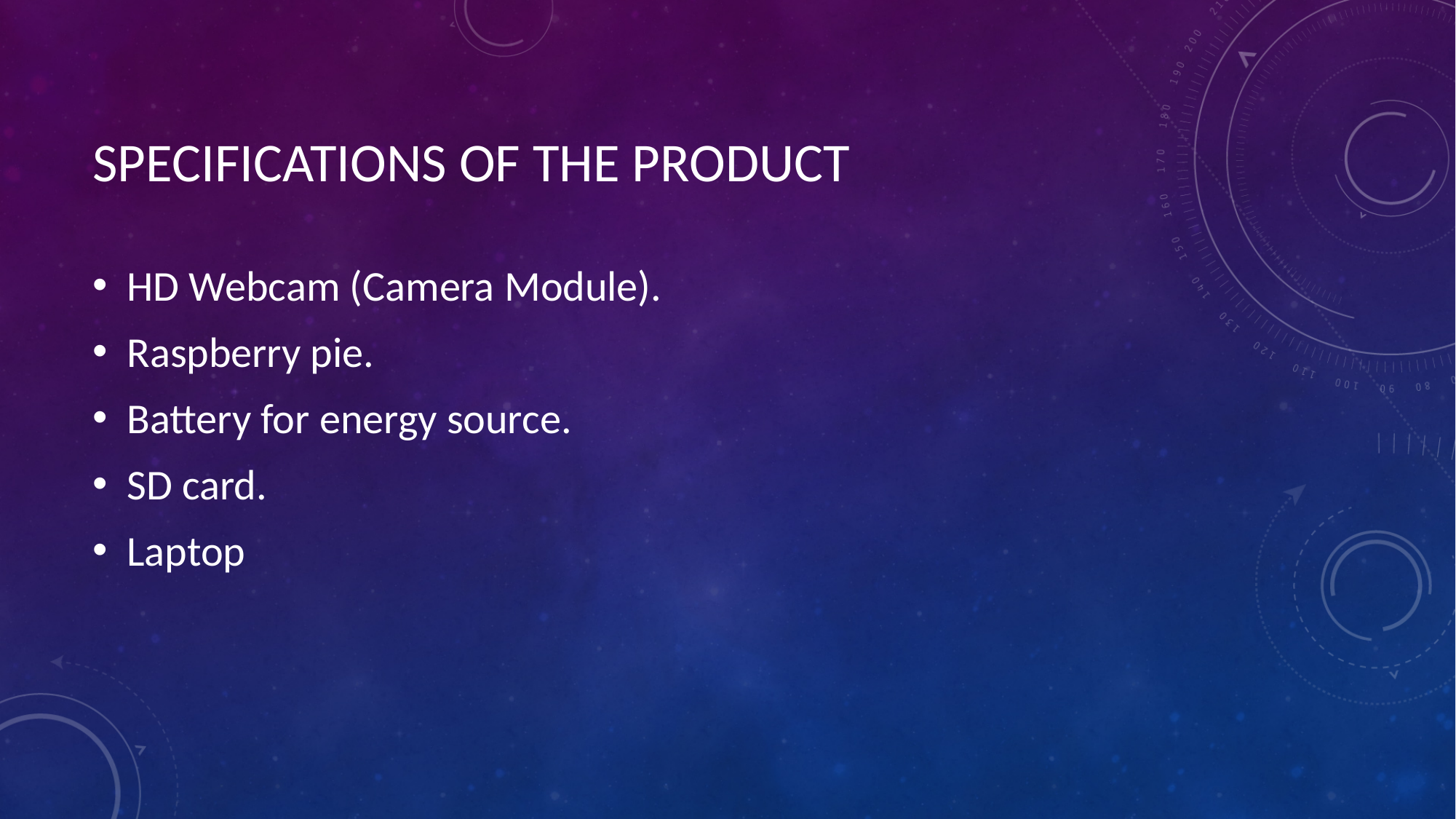

# Specifications of the product
HD Webcam (Camera Module).
Raspberry pie.
Battery for energy source.
SD card.
Laptop